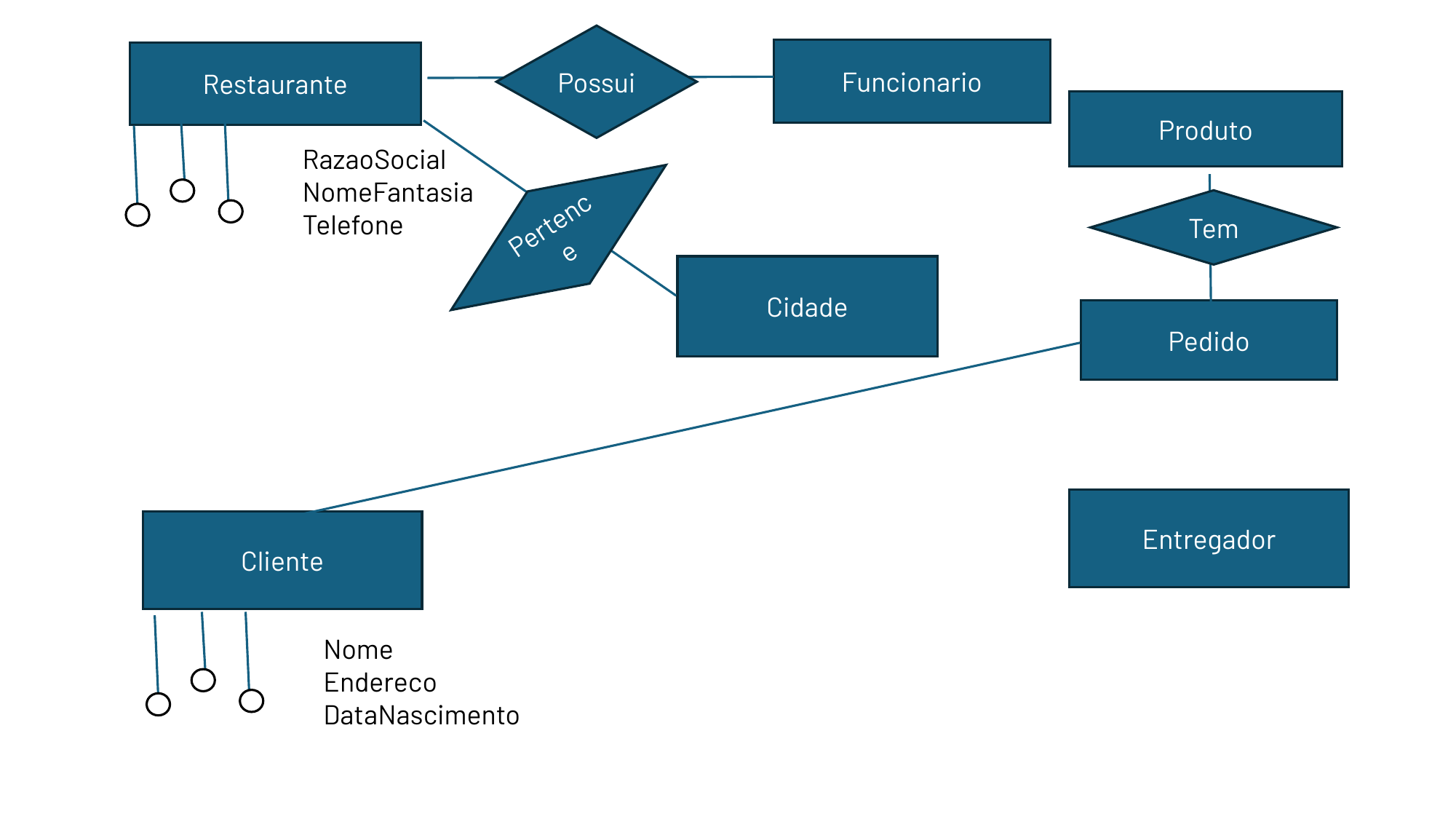

Possui
Funcionario
Restaurante
Produto
RazaoSocial
NomeFantasia
Telefone

Pertence
Tem

Cidade
Pedido
Entregador
Cliente
Nome
Endereco
DataNascimento